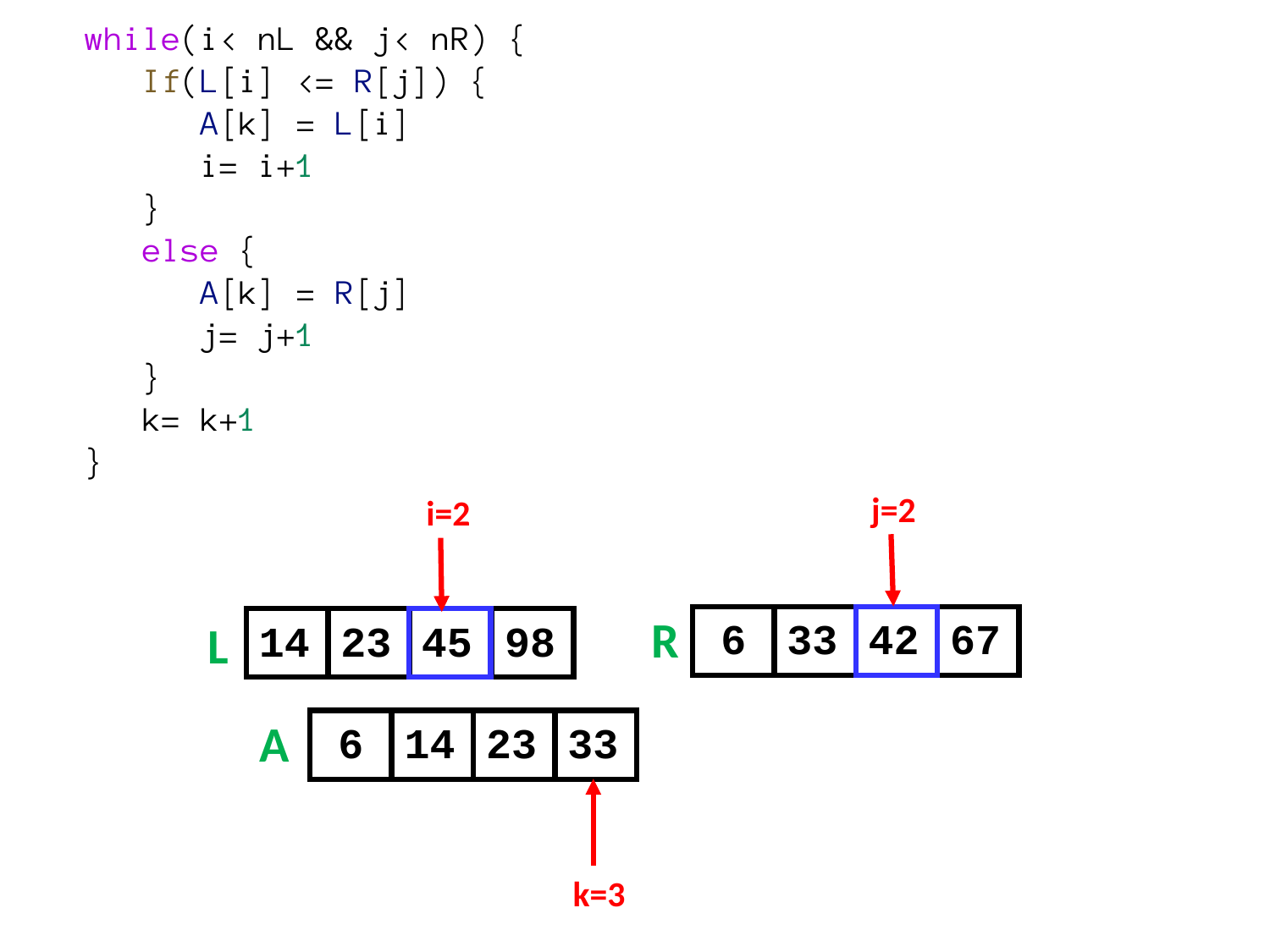

while(i< nL && j< nR) {
      If(L[i] <= R[j]) {
         A[k] = L[i]
         i= i+1
      }
      else {
         A[k] = R[j]
         j= j+1
      }
      k= k+1
   }
j=2
i=2
R
6
33
42
67
L
14
23
45
98
A
6
14
23
33
k=3